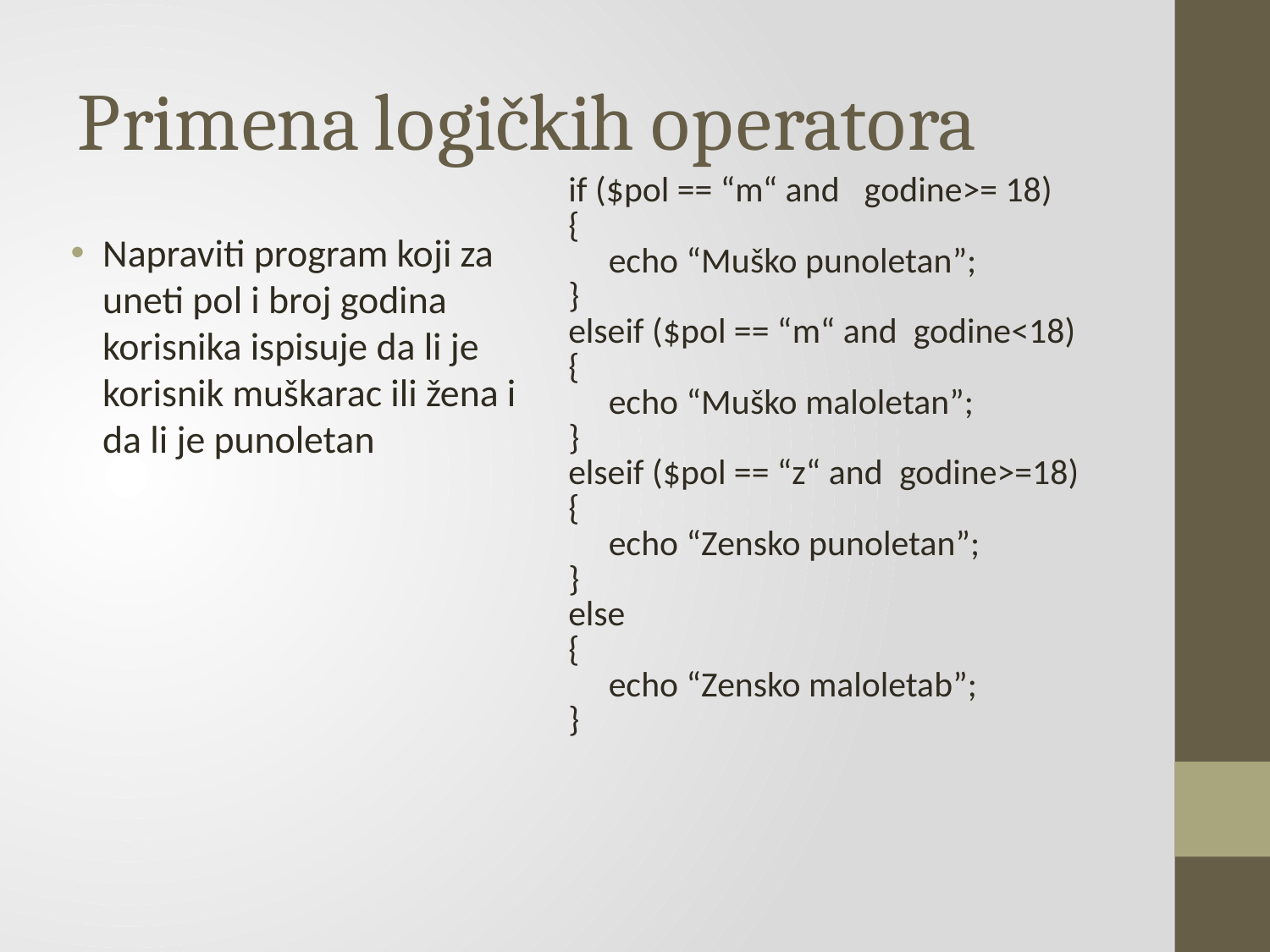

# Primena logičkih operatora
| if ($pol == “m“ and godine>= 18) { echo “Muško punoletan”; } elseif ($pol == “m“ and godine<18) { echo “Muško maloletan”; } elseif ($pol == “z“ and godine>=18) { echo “Zensko punoletan”; } else { echo “Zensko maloletab”; } |  |
| --- | --- |
Napraviti program koji za uneti pol i broj godina korisnika ispisuje da li je korisnik muškarac ili žena i da li je punoletan